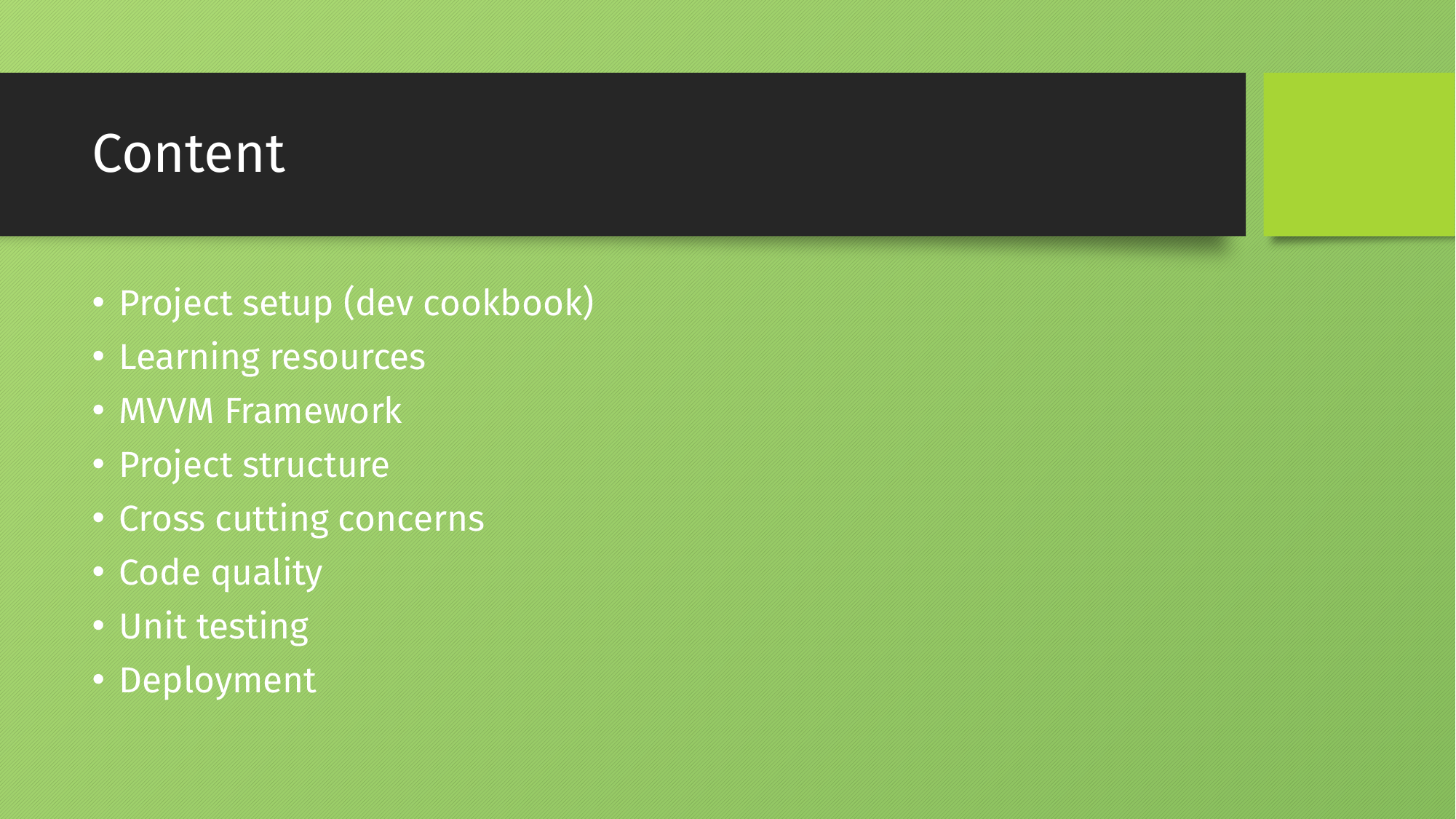

# Content
Project setup (dev cookbook)
Learning resources
MVVM Framework
Project structure
Cross cutting concerns
Code quality
Unit testing
Deployment